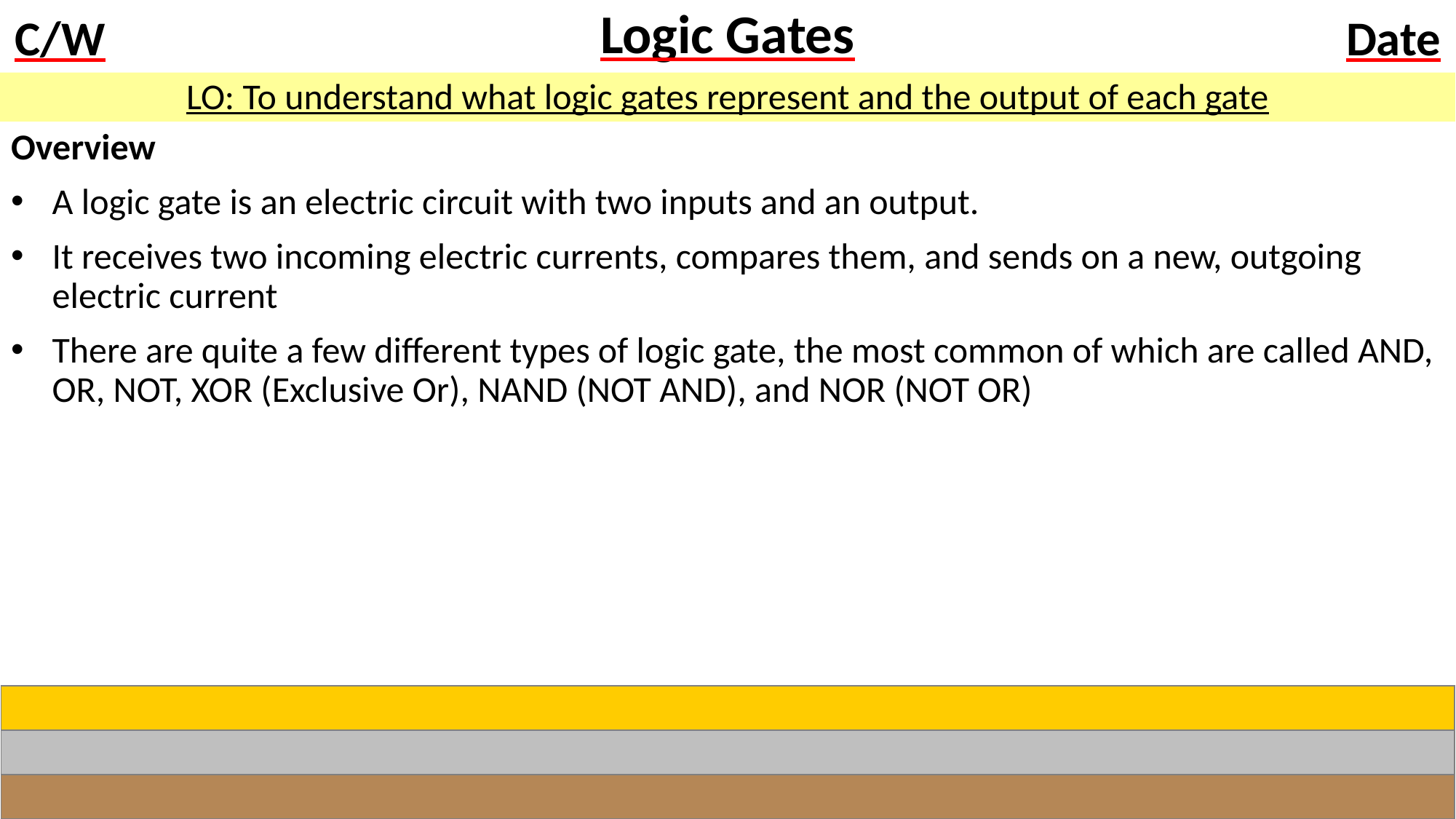

# Logic Gates
LO: To understand what logic gates represent and the output of each gate
Overview
A logic gate is an electric circuit with two inputs and an output.
It receives two incoming electric currents, compares them, and sends on a new, outgoing electric current
There are quite a few different types of logic gate, the most common of which are called AND, OR, NOT, XOR (Exclusive Or), NAND (NOT AND), and NOR (NOT OR)